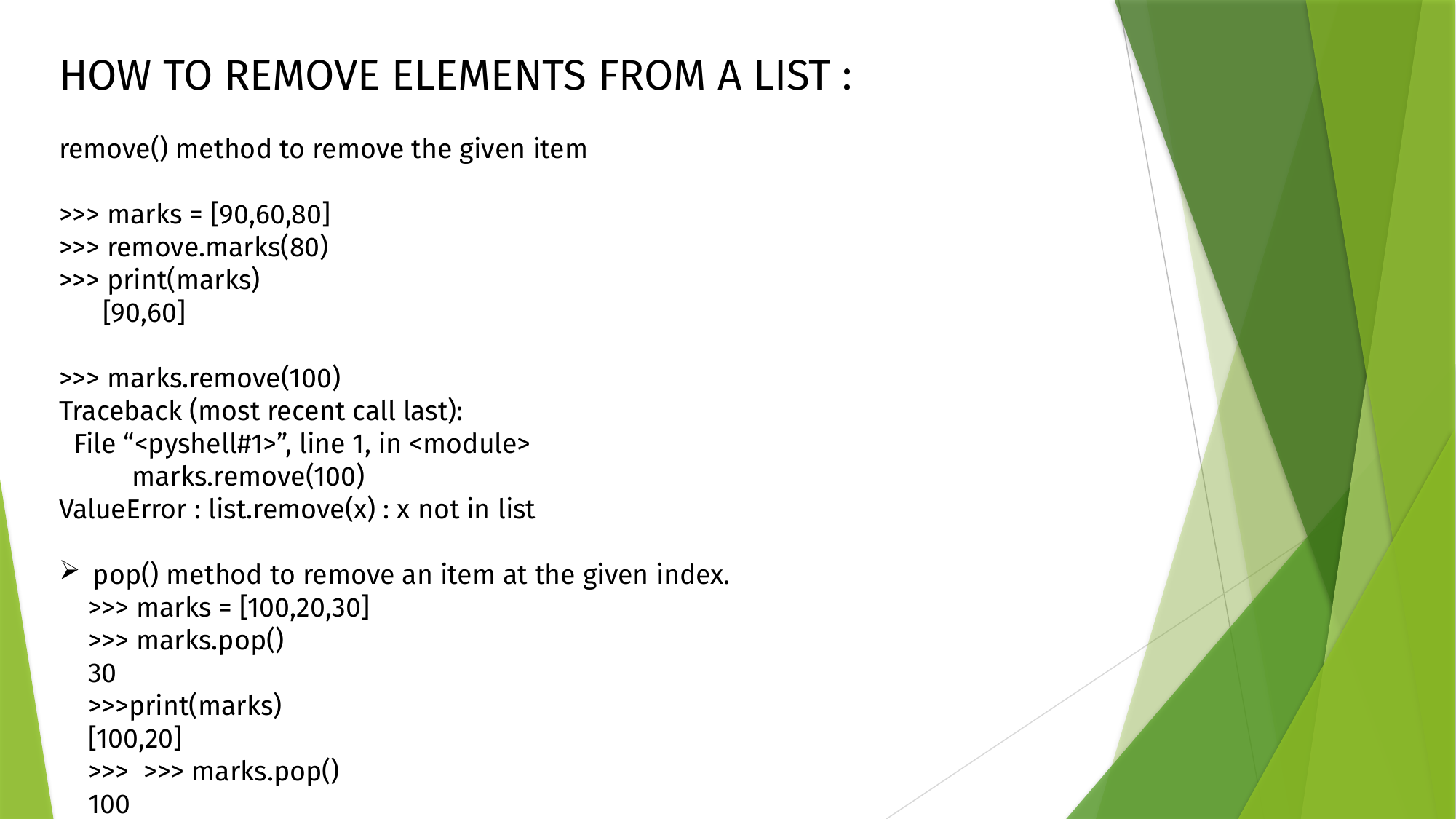

HOW TO REMOVE ELEMENTS FROM A LIST :

remove() method to remove the given item

>>> marks = [90,60,80]
>>> remove.marks(80)
>>> print(marks)
      [90,60]

>>> marks.remove(100)
Traceback (most recent call last):
  File “<pyshell#1>”, line 1, in <module>
          marks.remove(100)
ValueError : list.remove(x) : x not in list

pop() method to remove an item at the given index.
    >>> marks = [100,20,30]
    >>> marks.pop()
    30
    >>>print(marks)
    [100,20]
    >>>  >>> marks.pop()
    100